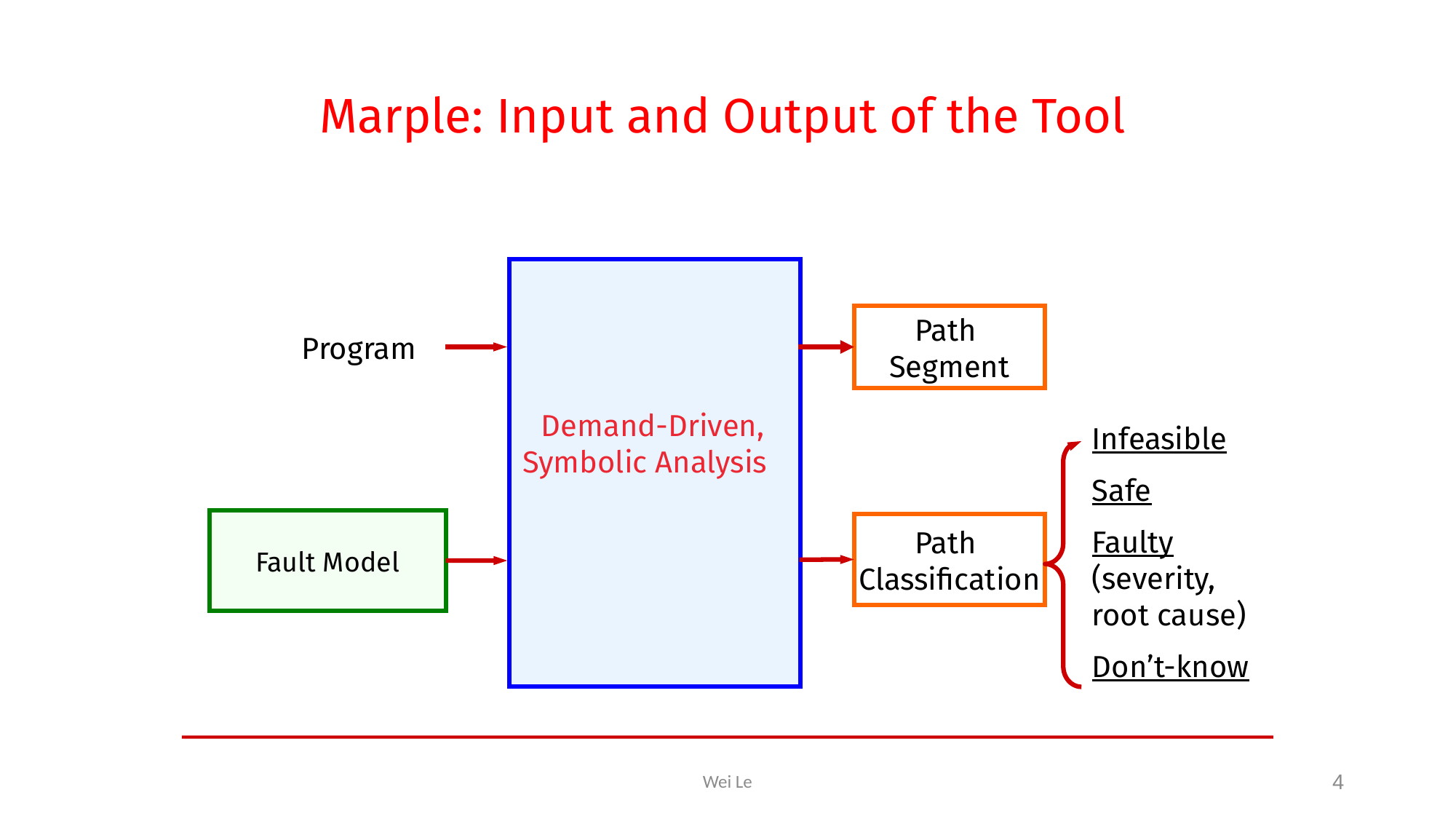

Marple: Input and Output of the Tool

Path
Segment
Program
Demand-Driven, Symbolic Analysis
Infeasible
Safe
Faulty (severity, root cause)
Don’t-know

Fault Model
Path
Classification

Wei Le
4